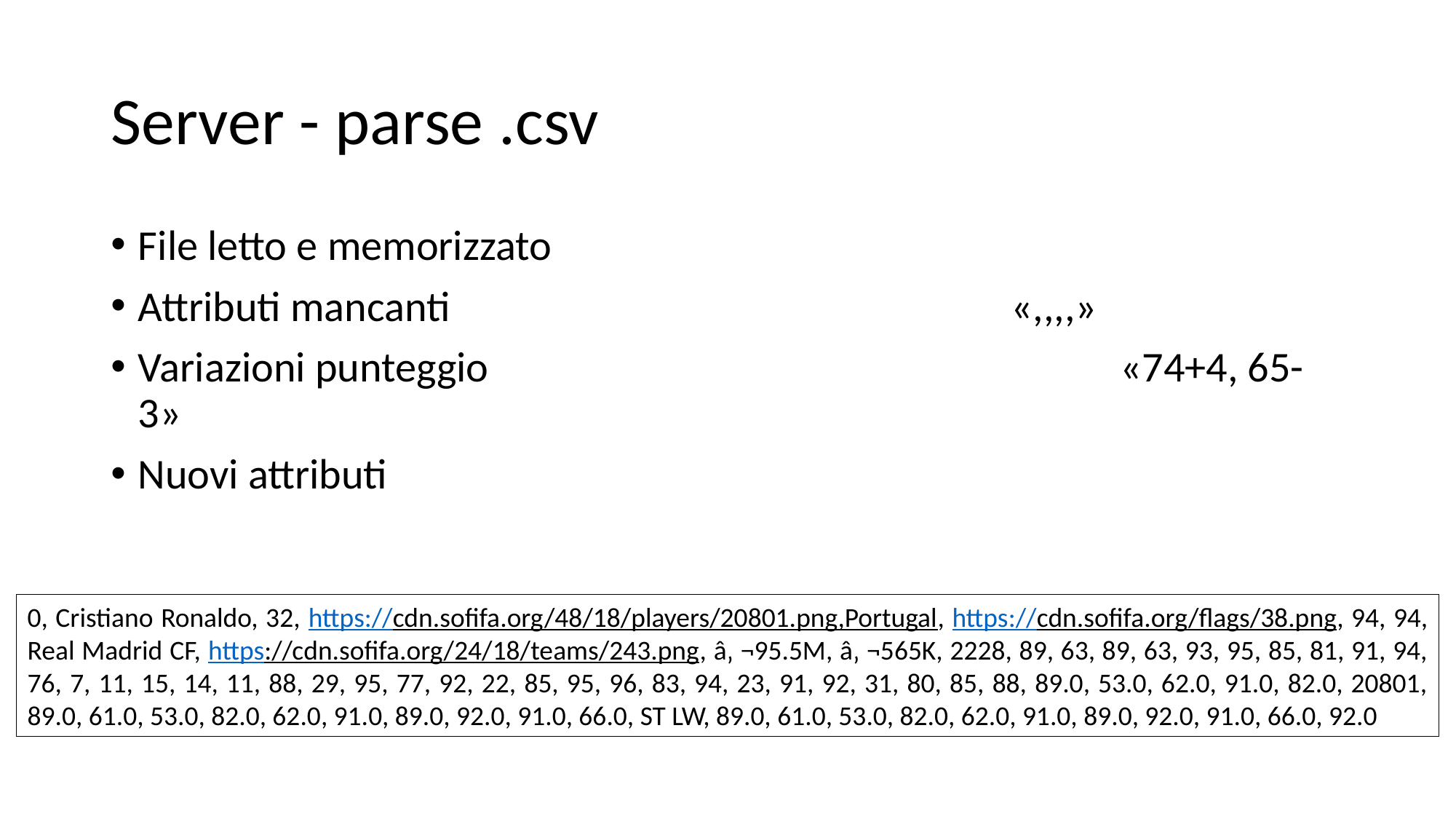

# Server - parse .csv
File letto e memorizzato
Attributi mancanti 						«,,,,»
Variazioni punteggio						«74+4, 65-3»
Nuovi attributi

0, Cristiano Ronaldo, 32, https://cdn.sofifa.org/48/18/players/20801.png,Portugal, https://cdn.sofifa.org/flags/38.png, 94, 94, Real Madrid CF, https://cdn.sofifa.org/24/18/teams/243.png, â‚ ¬95.5M, â‚ ¬565K, 2228, 89, 63, 89, 63, 93, 95, 85, 81, 91, 94, 76, 7, 11, 15, 14, 11, 88, 29, 95, 77, 92, 22, 85, 95, 96, 83, 94, 23, 91, 92, 31, 80, 85, 88, 89.0, 53.0, 62.0, 91.0, 82.0, 20801, 89.0, 61.0, 53.0, 82.0, 62.0, 91.0, 89.0, 92.0, 91.0, 66.0, ST LW, 89.0, 61.0, 53.0, 82.0, 62.0, 91.0, 89.0, 92.0, 91.0, 66.0, 92.0